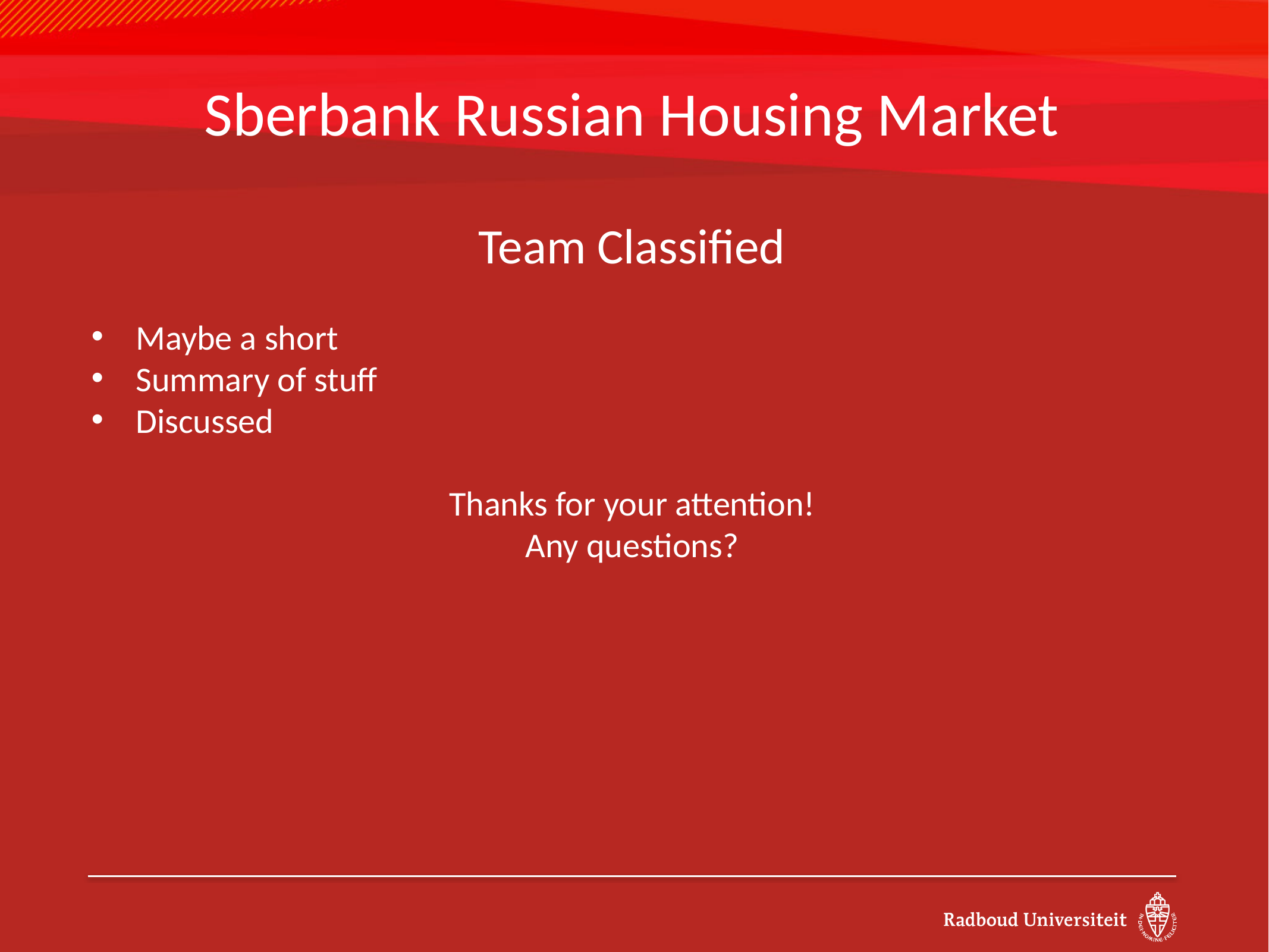

# Sberbank Russian Housing Market
Team Classified

Maybe a short
Summary of stuff
Discussed

Thanks for your attention!
Any questions?